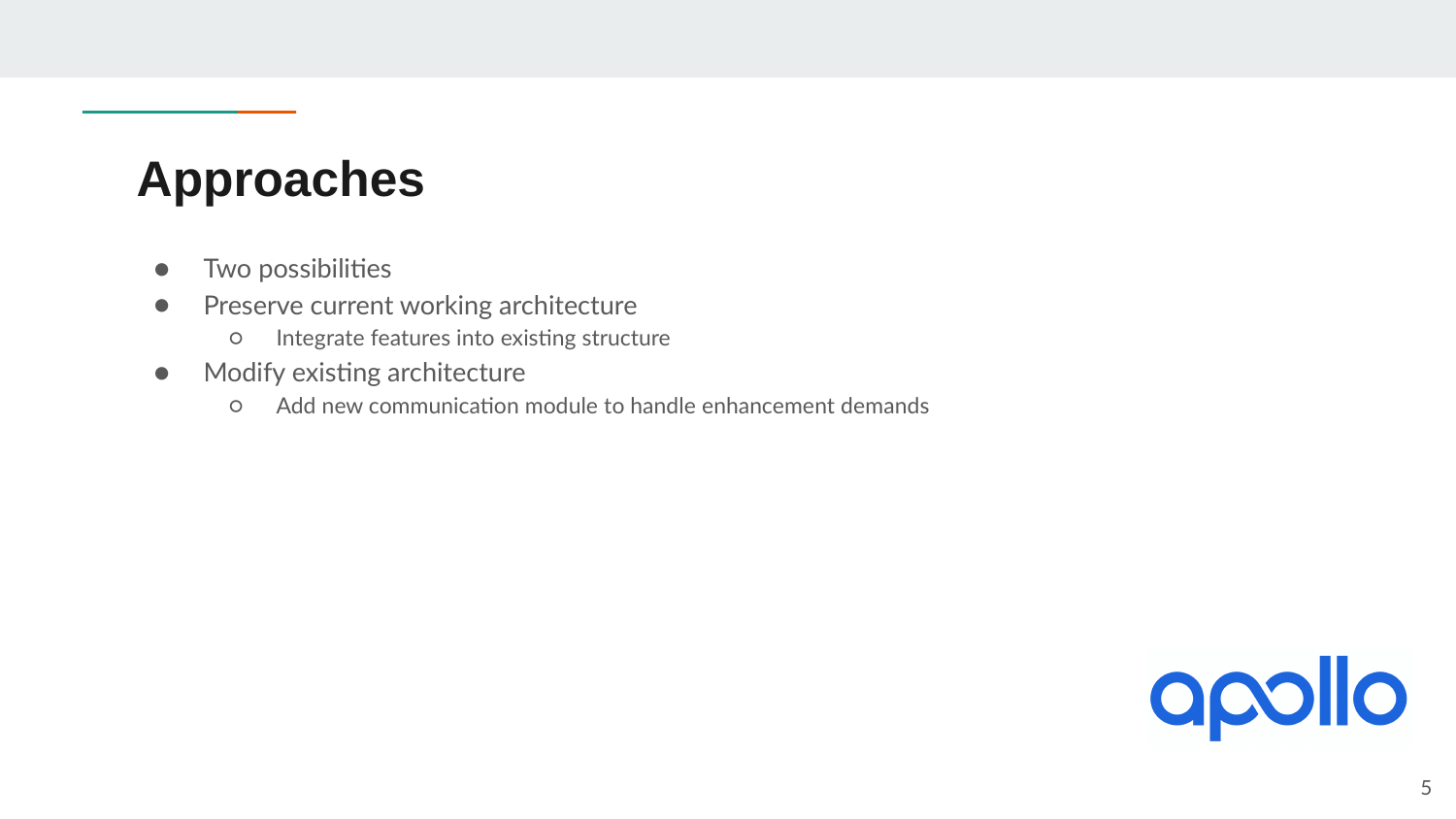

# Approaches
Two possibilities
Preserve current working architecture
Integrate features into existing structure
Modify existing architecture
Add new communication module to handle enhancement demands

5